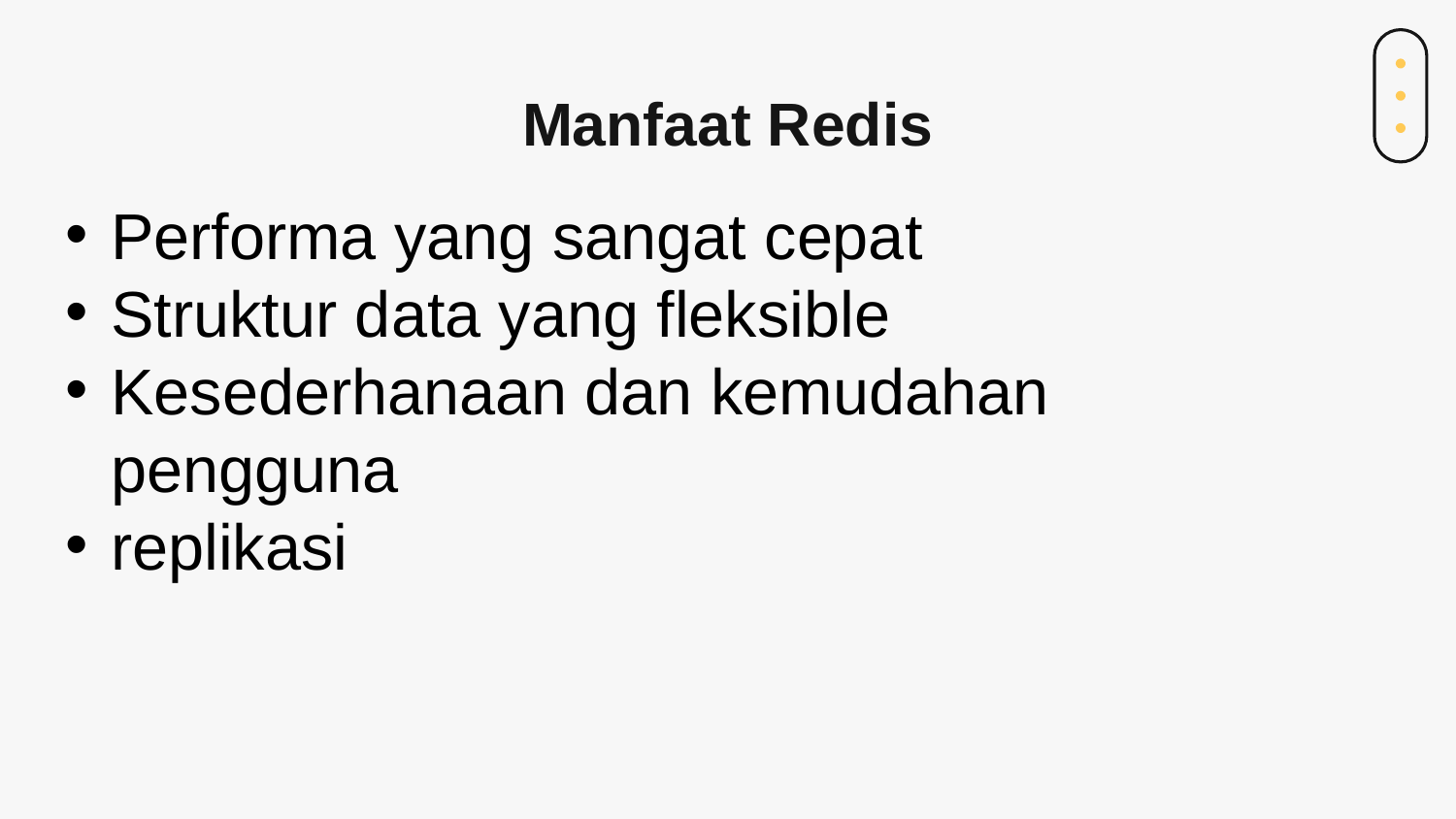

# Manfaat Redis
Performa yang sangat cepat
Struktur data yang fleksible
Kesederhanaan dan kemudahan pengguna
replikasi